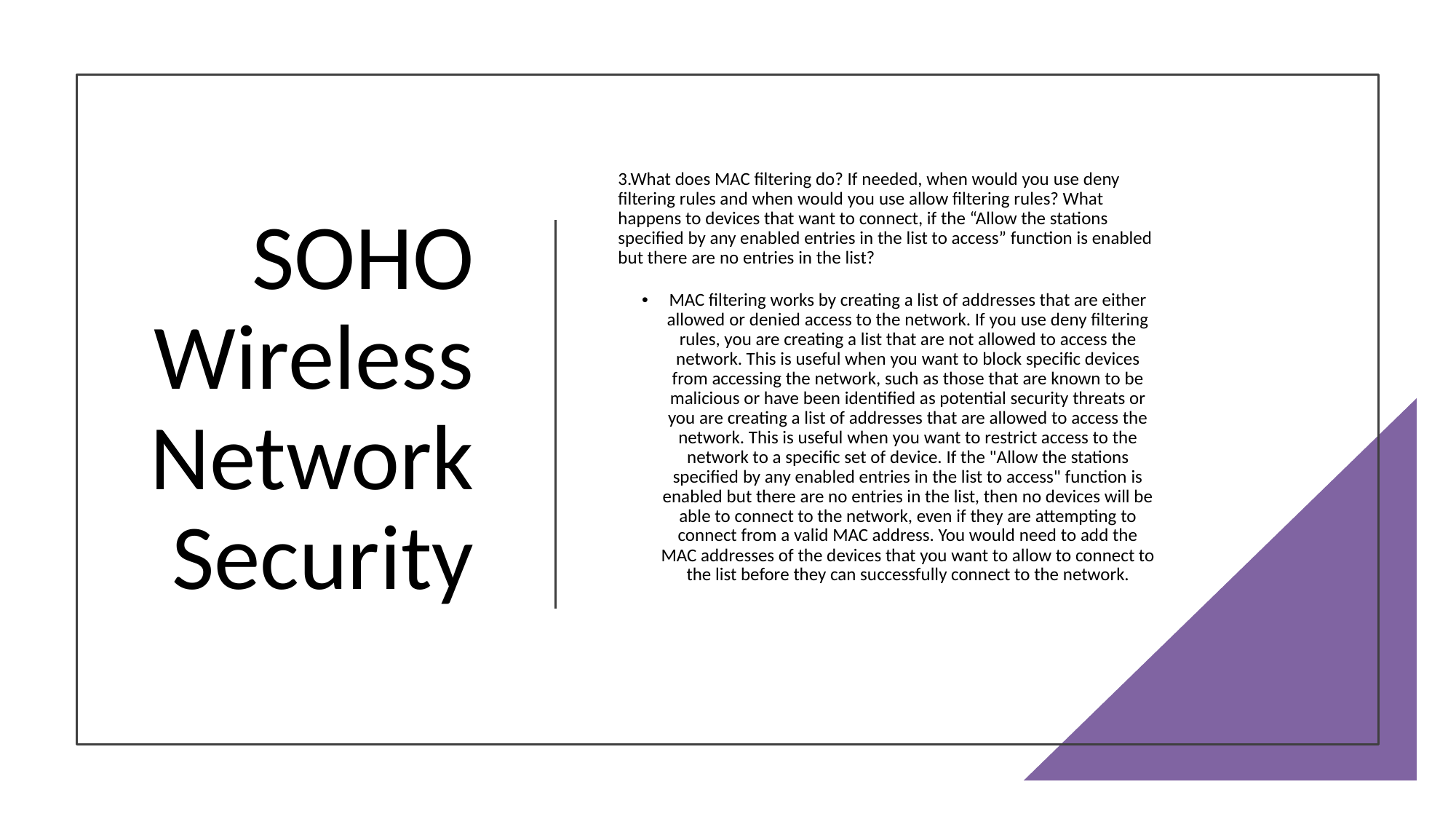

SOHO Wireless Network Security
3.What does MAC filtering do? If needed, when would you use deny filtering rules and when would you use allow filtering rules? What happens to devices that want to connect, if the “Allow the stations specified by any enabled entries in the list to access” function is enabled but there are no entries in the list?

MAC filtering works by creating a list of addresses that are either allowed or denied access to the network. If you use deny filtering rules, you are creating a list that are not allowed to access the network. This is useful when you want to block specific devices from accessing the network, such as those that are known to be malicious or have been identified as potential security threats or you are creating a list of addresses that are allowed to access the network. This is useful when you want to restrict access to the network to a specific set of device. If the "Allow the stations specified by any enabled entries in the list to access" function is enabled but there are no entries in the list, then no devices will be able to connect to the network, even if they are attempting to connect from a valid MAC address. You would need to add the MAC addresses of the devices that you want to allow to connect to the list before they can successfully connect to the network.